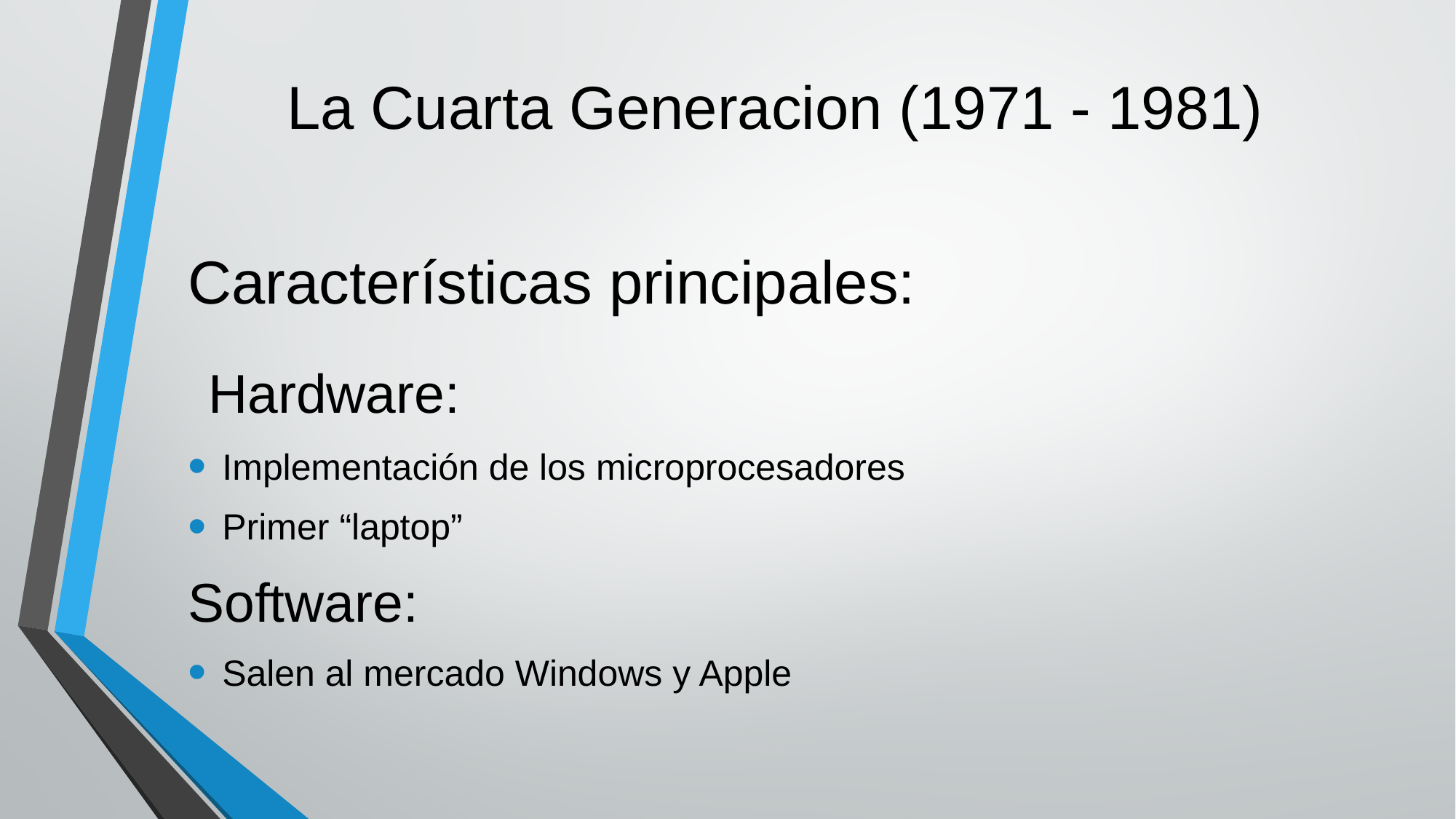

# La Cuarta Generacion (1971 - 1981)
Características principales:
 Hardware:
Implementación de los microprocesadores
Primer “laptop”
Software:
Salen al mercado Windows y Apple